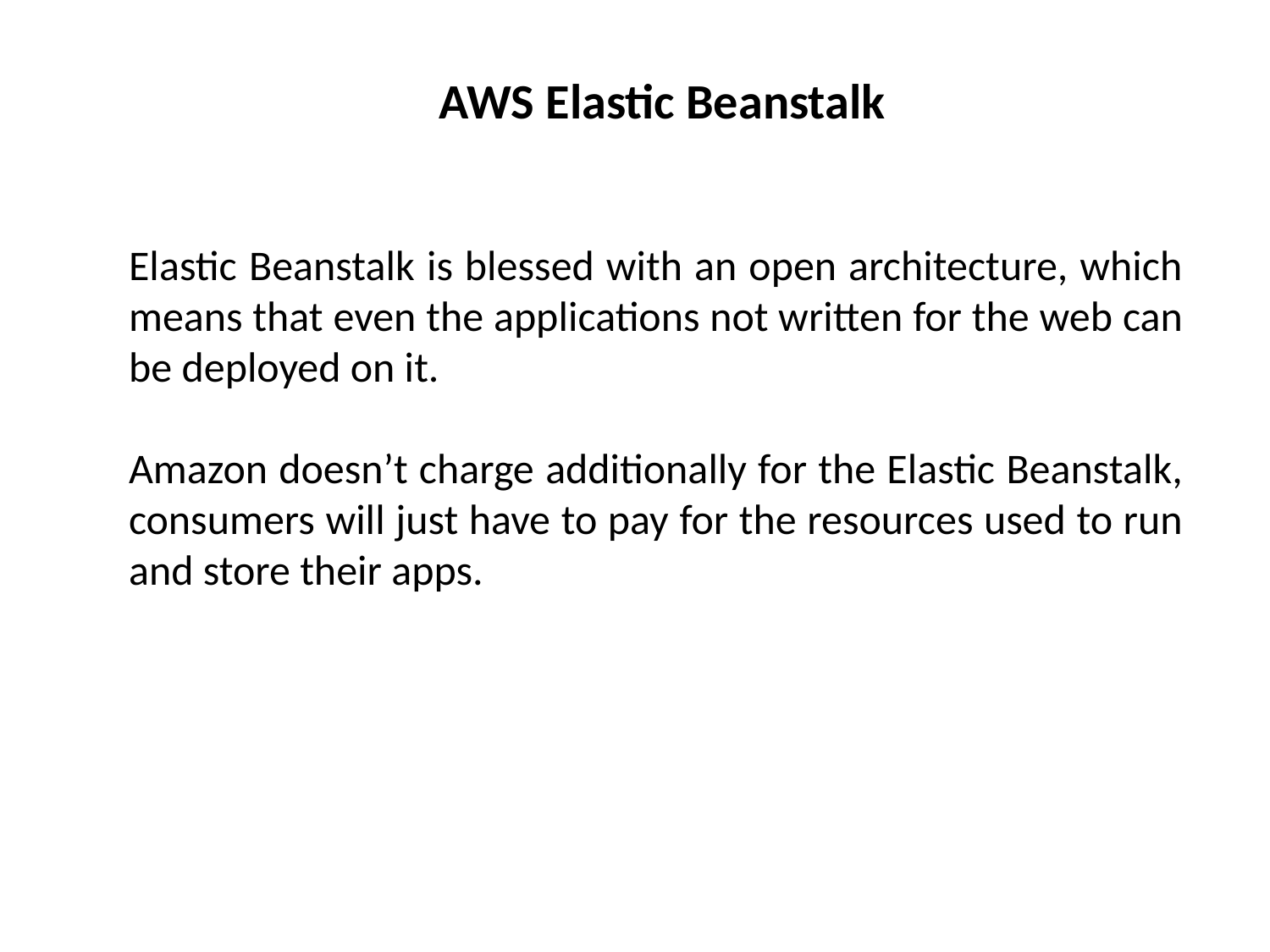

AWS Elastic Beanstalk

Elastic Beanstalk is blessed with an open architecture, which means that even the applications not written for the web can be deployed on it.

Amazon doesn’t charge additionally for the Elastic Beanstalk, consumers will just have to pay for the resources used to run and store their apps.